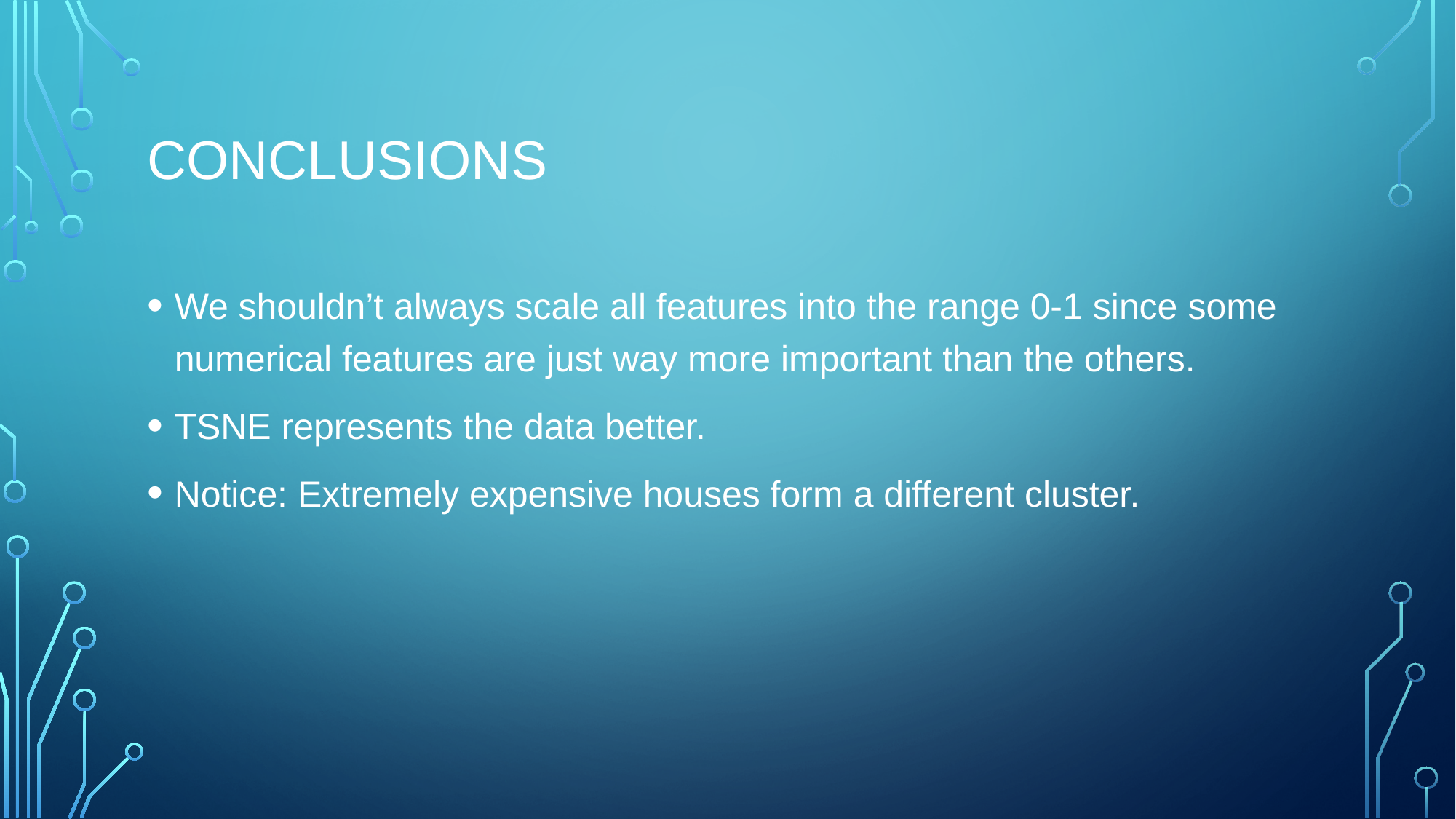

# Conclusions
We shouldn’t always scale all features into the range 0-1 since some numerical features are just way more important than the others.
TSNE represents the data better.
Notice: Extremely expensive houses form a different cluster.